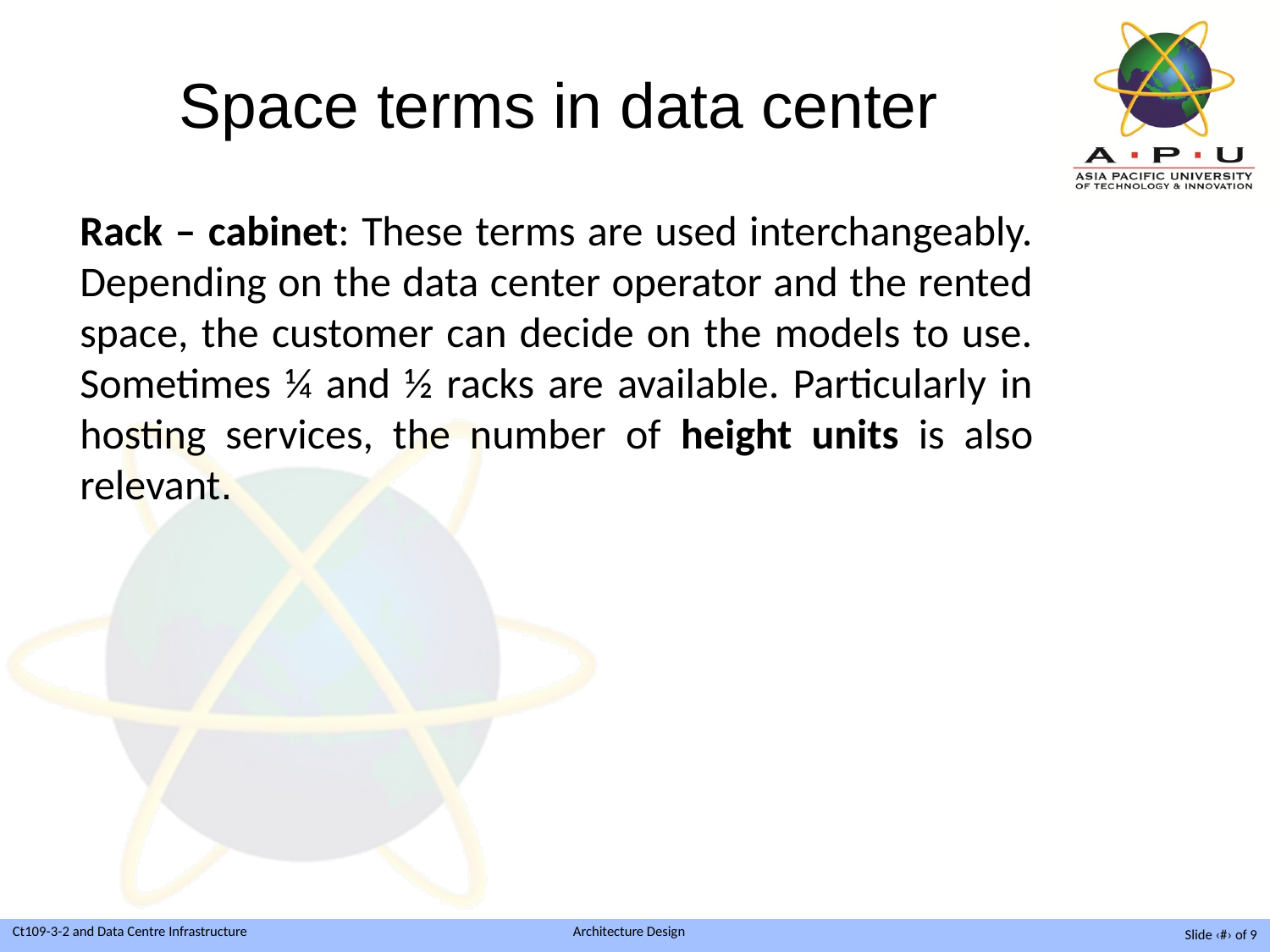

# Space terms in data center
Rack – cabinet: These terms are used interchangeably. Depending on the data center operator and the rented space, the customer can decide on the models to use. Sometimes ¼ and ½ racks are available. Particularly in hosting services, the number of height units is also relevant.
Slide ‹#› of 9